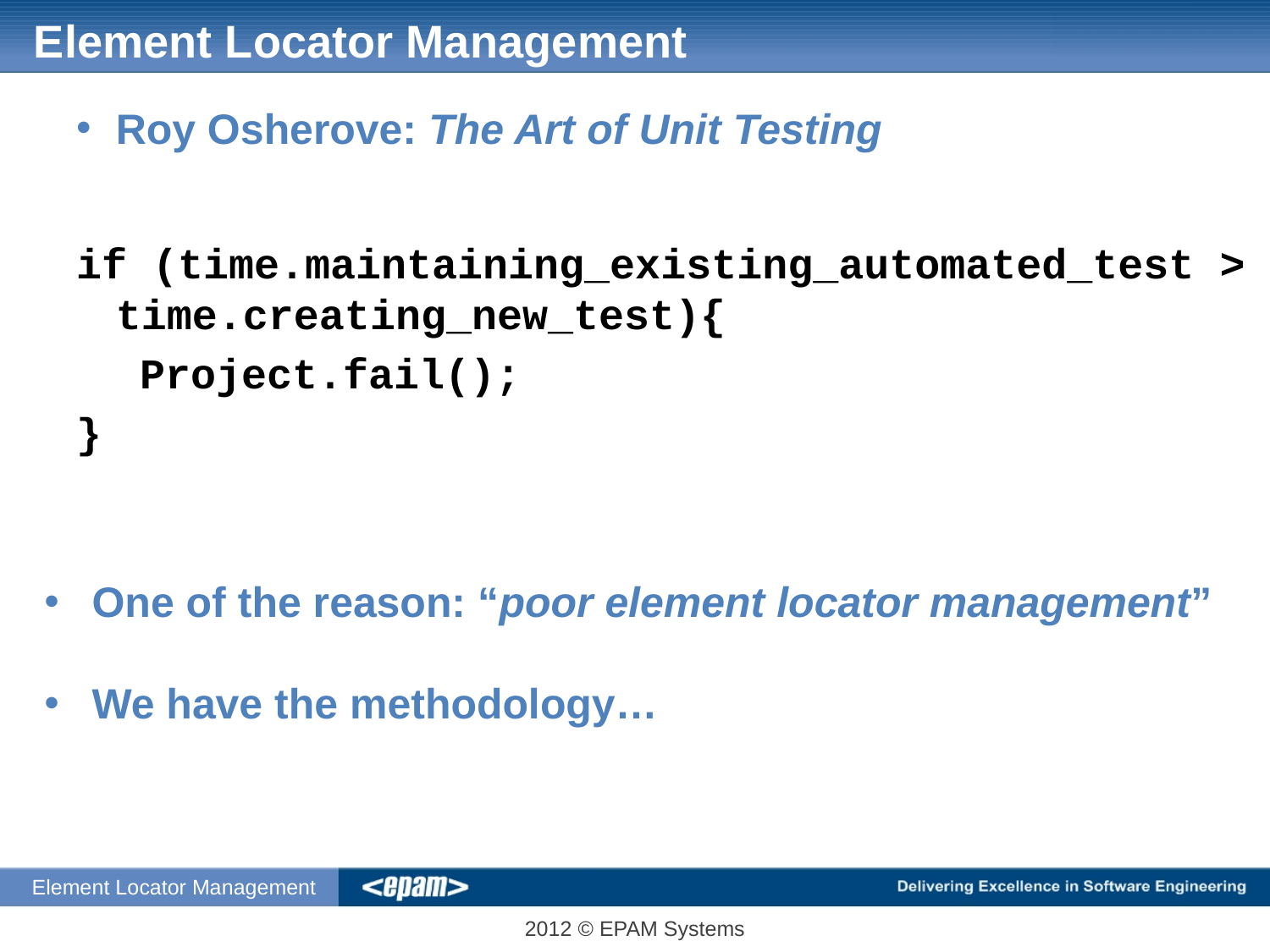

# Element Locator Management
Roy Osherove: The Art of Unit Testing

if (time.maintaining_existing_automated_test > time.creating_new_test){
Project.fail();
}

One of the reason: “poor element locator management”
We have the methodology…
Element Locator Management
2012 © EPAM Systems